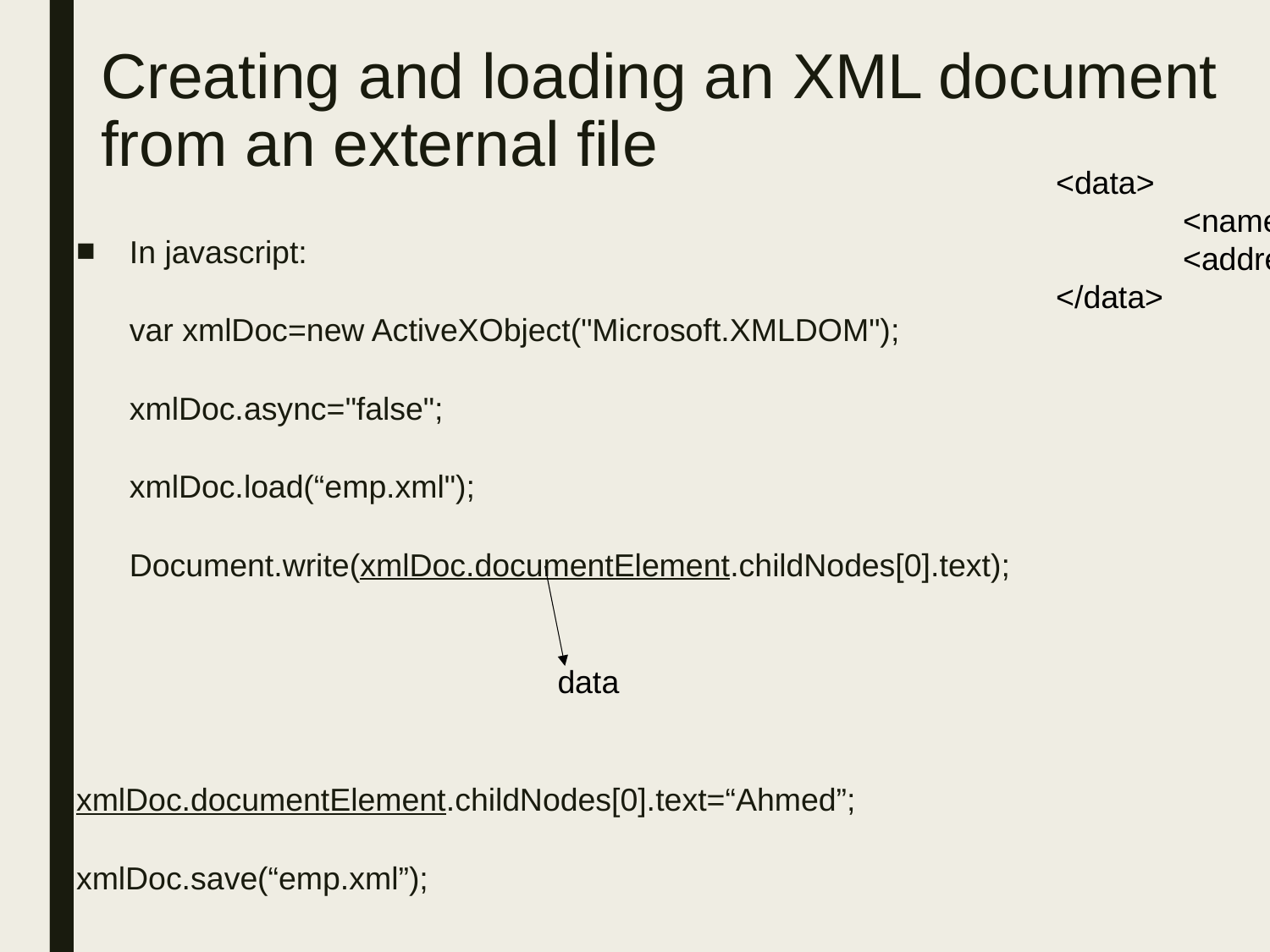

# Creating and loading an XML document from an external file
<data>
	<name>Aly</name>
	<address>smouha</address>
</data>
In javascript:
	var xmlDoc=new ActiveXObject("Microsoft.XMLDOM");
	xmlDoc.async="false";
	xmlDoc.load(“emp.xml");
	Document.write(xmlDoc.documentElement.childNodes[0].text);

xmlDoc.documentElement.childNodes[0].text=“Ahmed”;
xmlDoc.save(“emp.xml”);
data